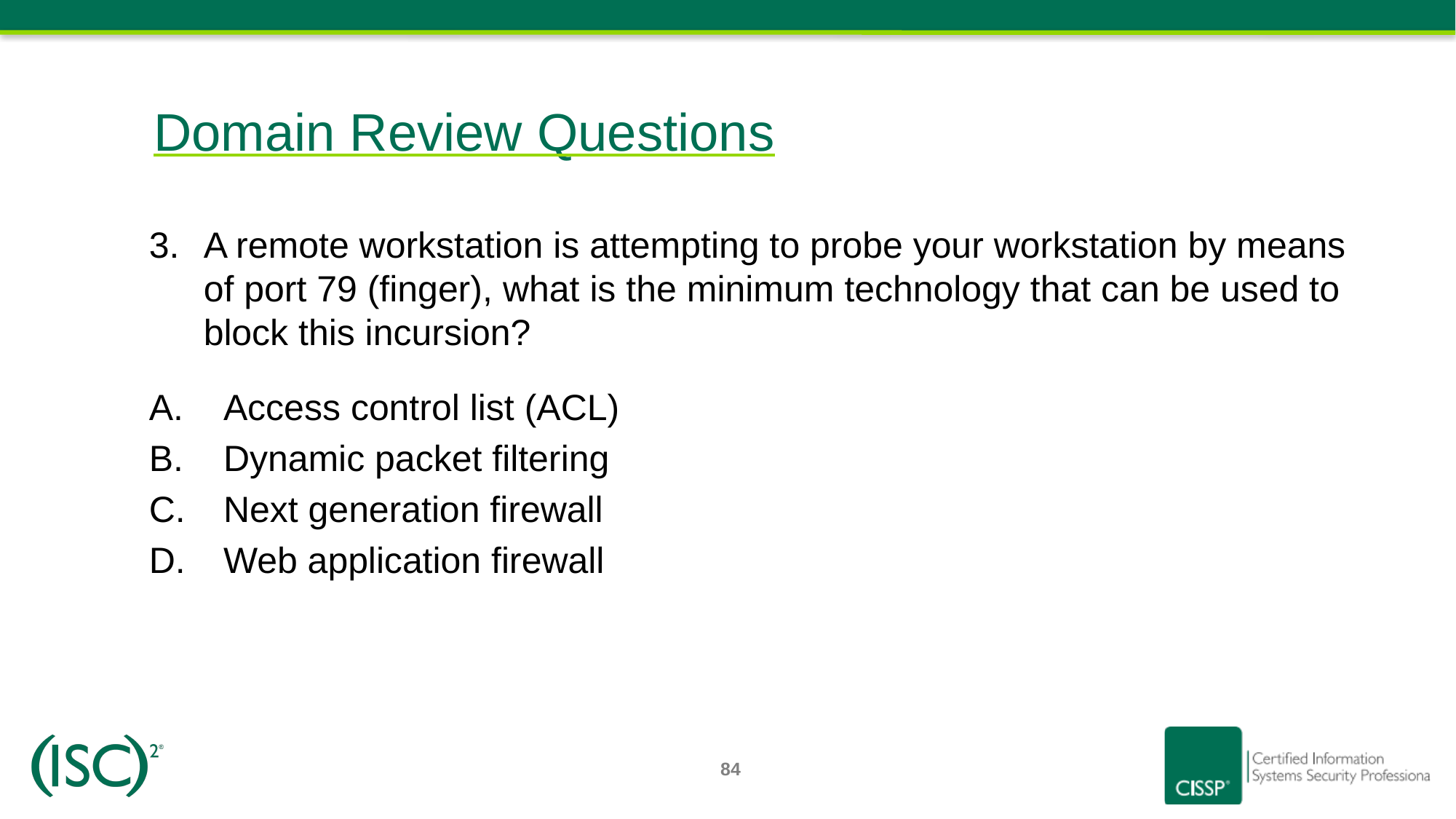

# Domain Review Questions
A remote workstation is attempting to probe your workstation by means of port 79 (finger), what is the minimum technology that can be used to block this incursion?
Access control list (ACL)
Dynamic packet filtering
Next generation firewall
Web application firewall